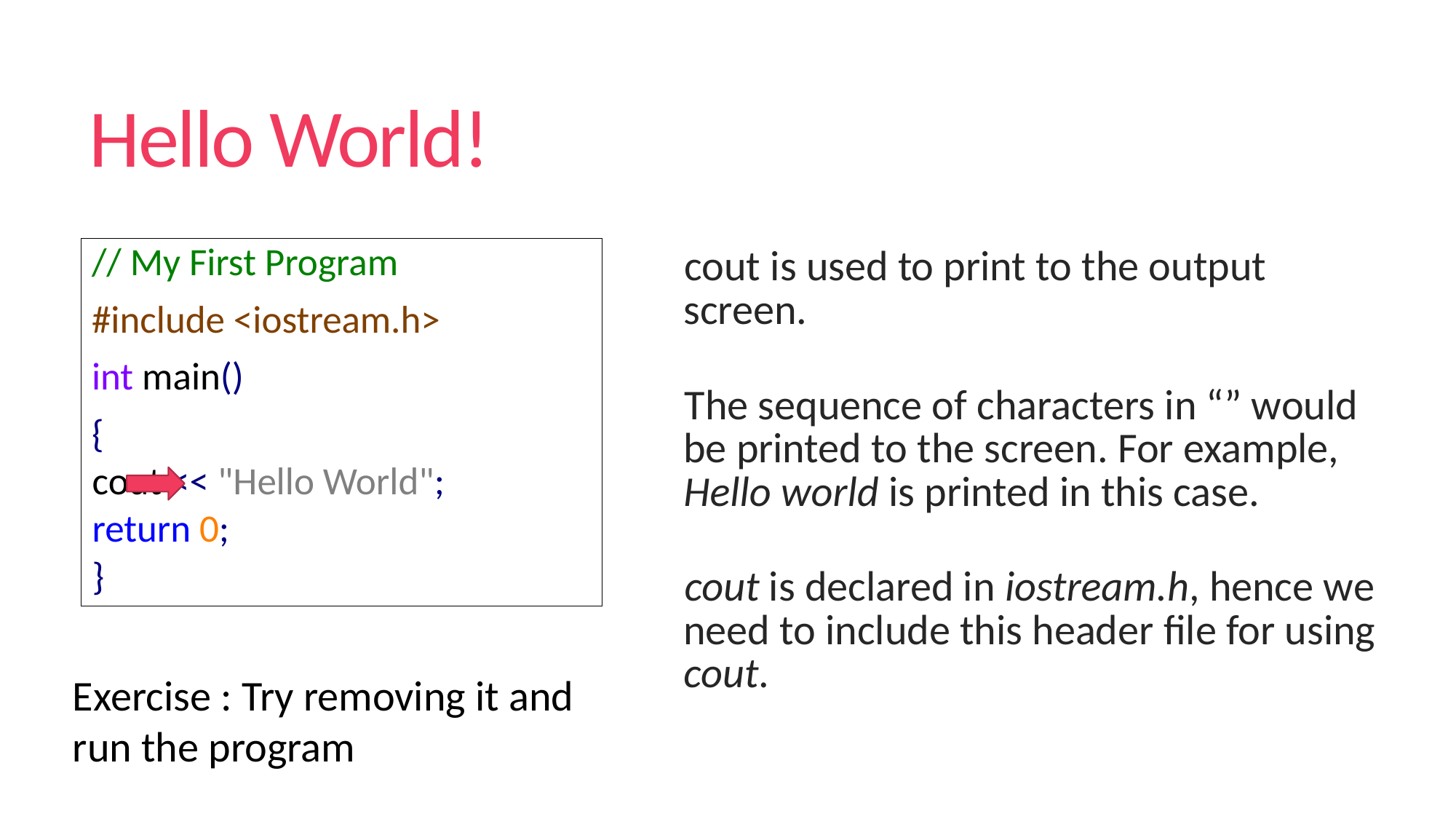

# Hello World!
// My First Program
#include <iostream.h>
int main()
{
	cout << "Hello World";
	return 0;
}

cout is used to print to the output screen.

The sequence of characters in “” would be printed to the screen. For example, Hello world is printed in this case.

cout is declared in iostream.h, hence we need to include this header file for using cout.

Exercise : Try removing it and run the program